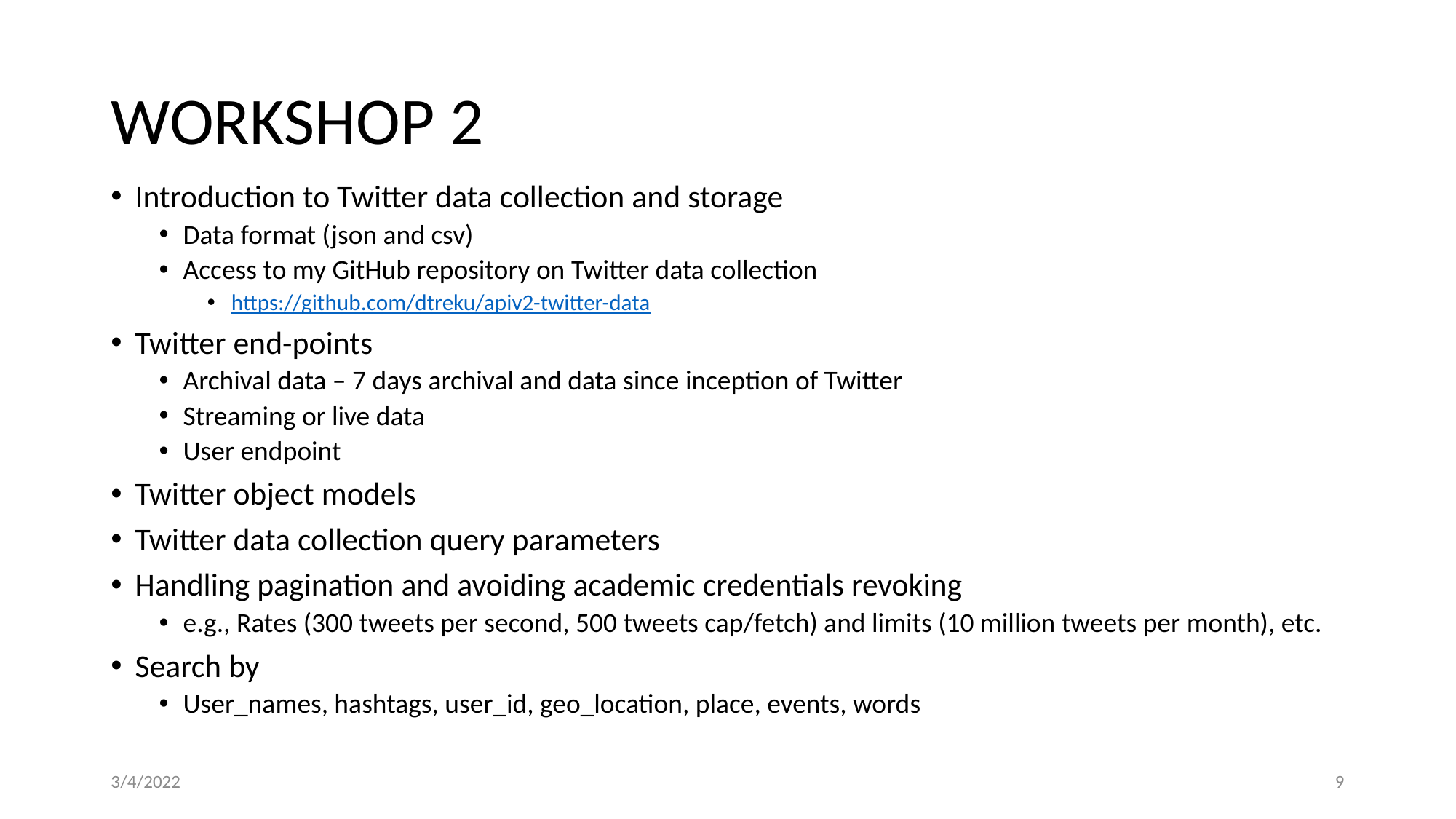

# WORKSHOP 2
Introduction to Twitter data collection and storage
Data format (json and csv)
Access to my GitHub repository on Twitter data collection
https://github.com/dtreku/apiv2-twitter-data
Twitter end-points
Archival data – 7 days archival and data since inception of Twitter
Streaming or live data
User endpoint
Twitter object models
Twitter data collection query parameters
Handling pagination and avoiding academic credentials revoking
e.g., Rates (300 tweets per second, 500 tweets cap/fetch) and limits (10 million tweets per month), etc.
Search by
User_names, hashtags, user_id, geo_location, place, events, words
3/4/2022
9